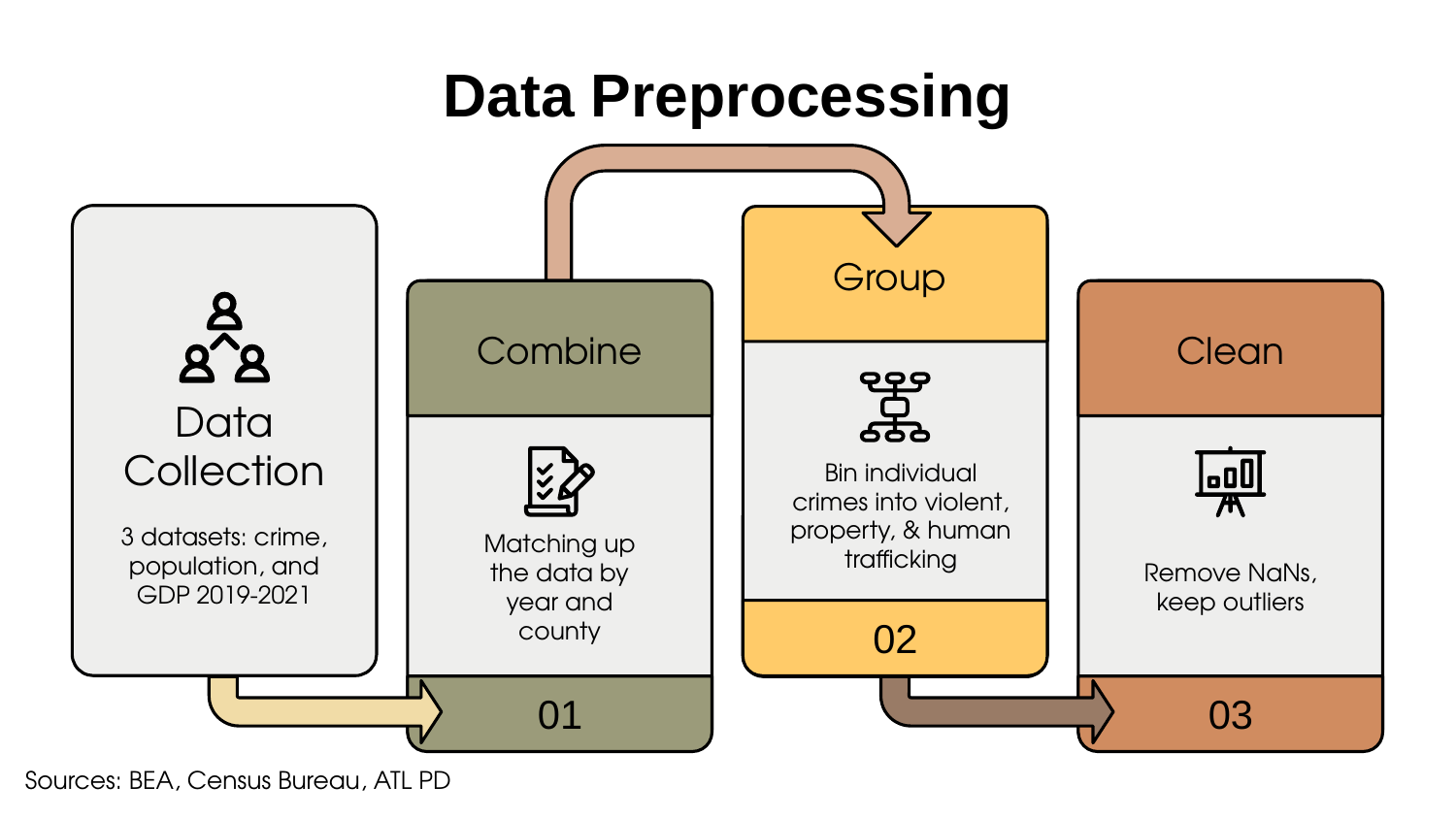

# Data Preprocessing

Group

Combine
Clean

Data Collection
3 datasets: crime, population, and GDP 2019-2021

Bin individual crimes into violent, property, & human trafficking
Matching up the data by year and county
Remove NaNs, keep outliers

02

01

03

Sources: BEA, Census Bureau, ATL PD